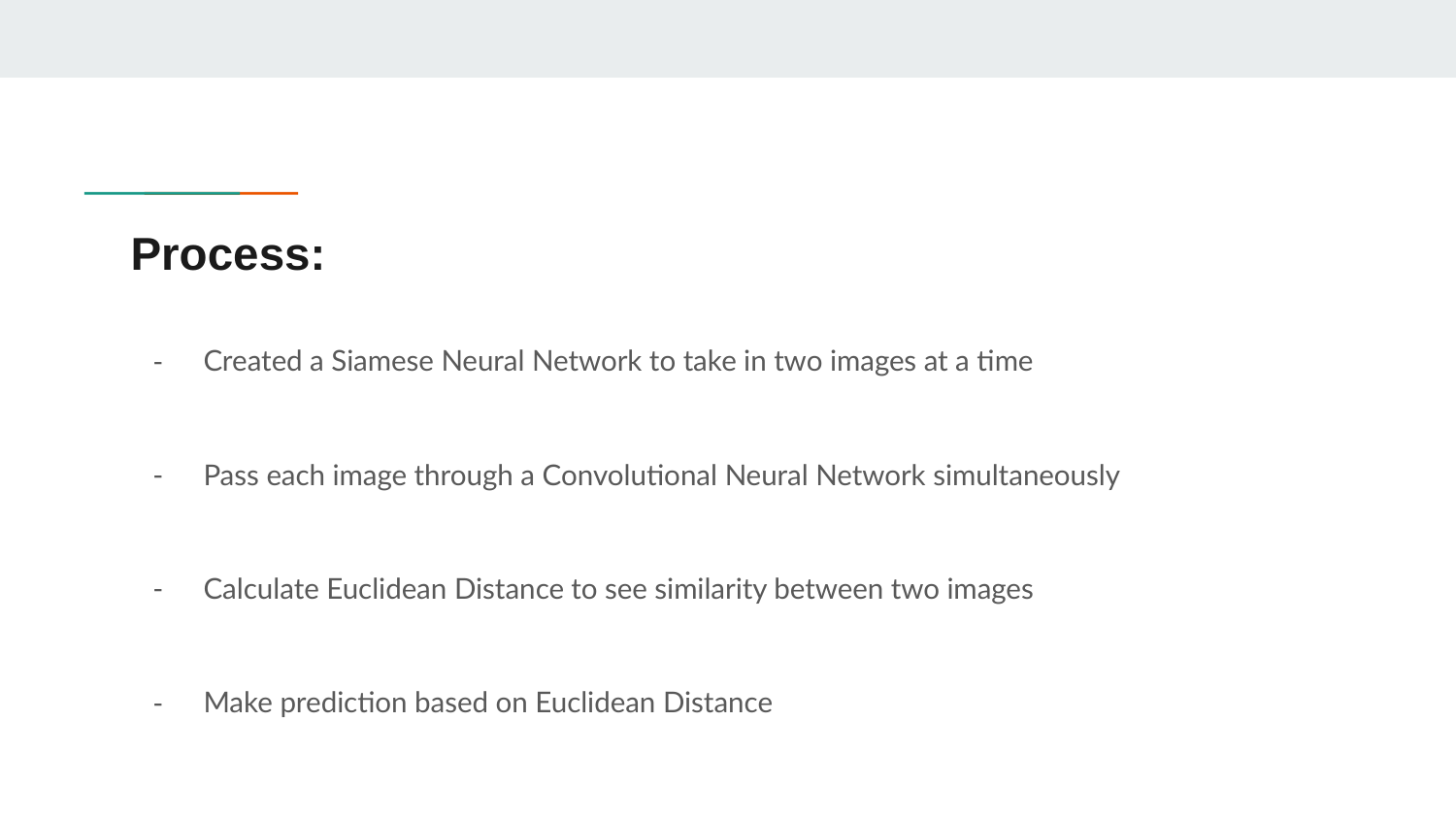

# Process:
Created a Siamese Neural Network to take in two images at a time

Pass each image through a Convolutional Neural Network simultaneously

Calculate Euclidean Distance to see similarity between two images

Make prediction based on Euclidean Distance